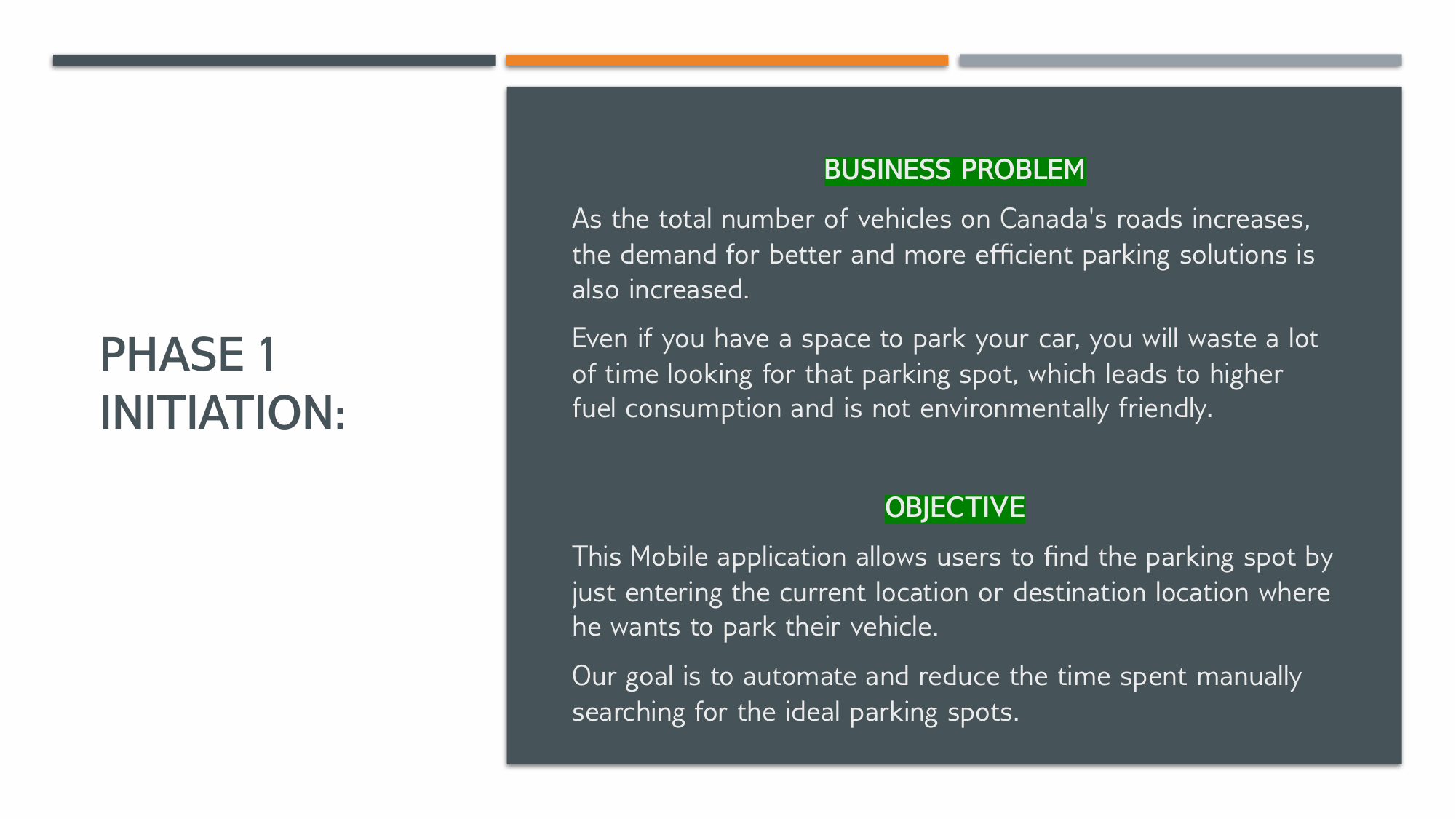

BUSINESS PROBLEM
As the total number of vehicles on Canada's roads increases, the demand for better and more efficient parking solutions is also increased.
Even if you have a space to park your car, you will waste a lot of time looking for that parking spot, which leads to higher fuel consumption and is not environmentally friendly.

OBJECTIVE
This Mobile application allows users to find the parking spot by just entering the current location or destination location where he wants to park their vehicle.
Our goal is to automate and reduce the time spent manually searching for the ideal parking spots.

# Phase 1 INITIATION: